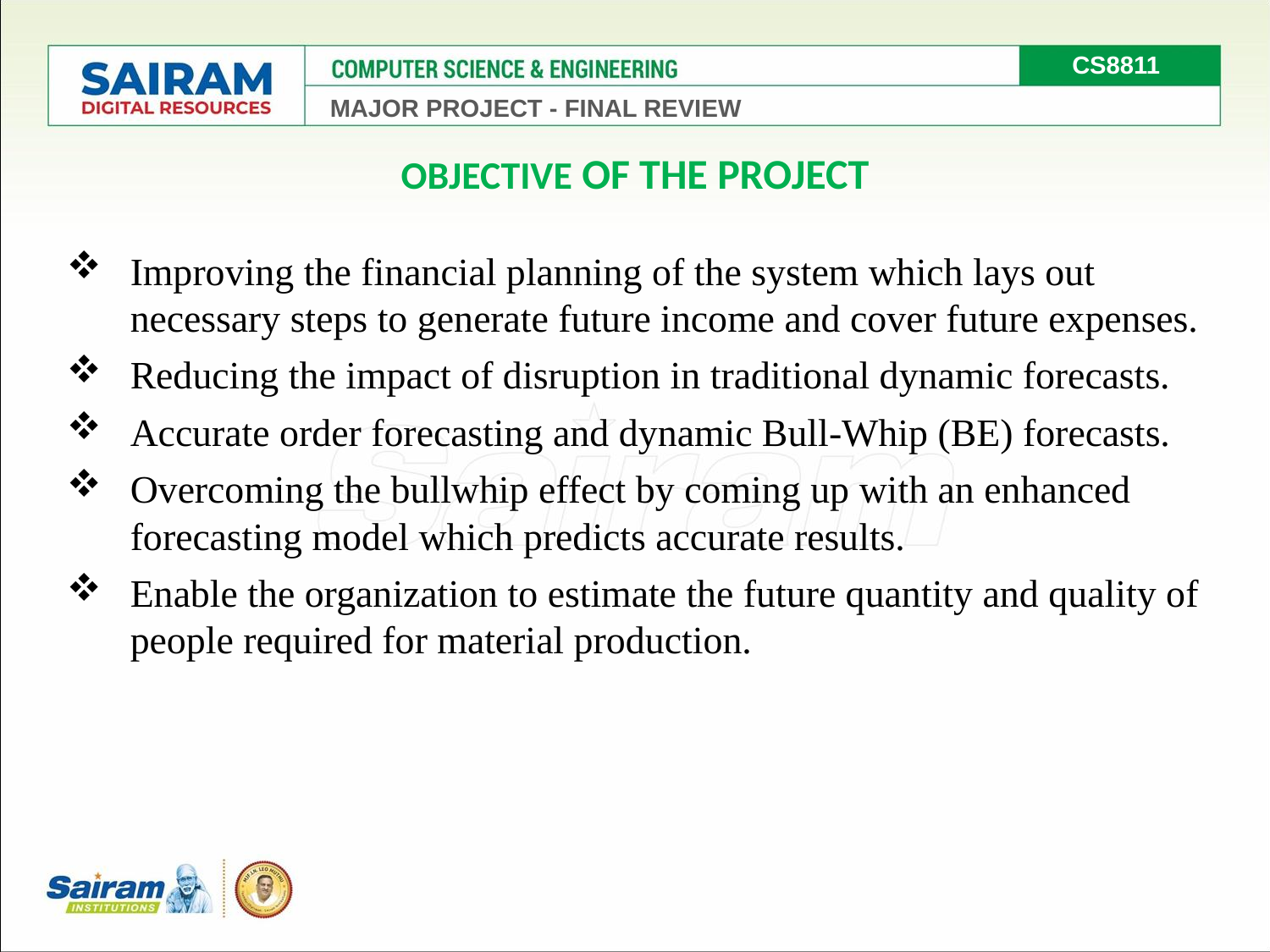

CS8811
MAJOR PROJECT - FINAL REVIEW
OBJECTIVE OF THE PROJECT
Improving the financial planning of the system which lays out necessary steps to generate future income and cover future expenses.
Reducing the impact of disruption in traditional dynamic forecasts.
Accurate order forecasting and dynamic Bull-Whip (BE) forecasts.
Overcoming the bullwhip effect by coming up with an enhanced forecasting model which predicts accurate results.
Enable the organization to estimate the future quantity and quality of people required for material production.